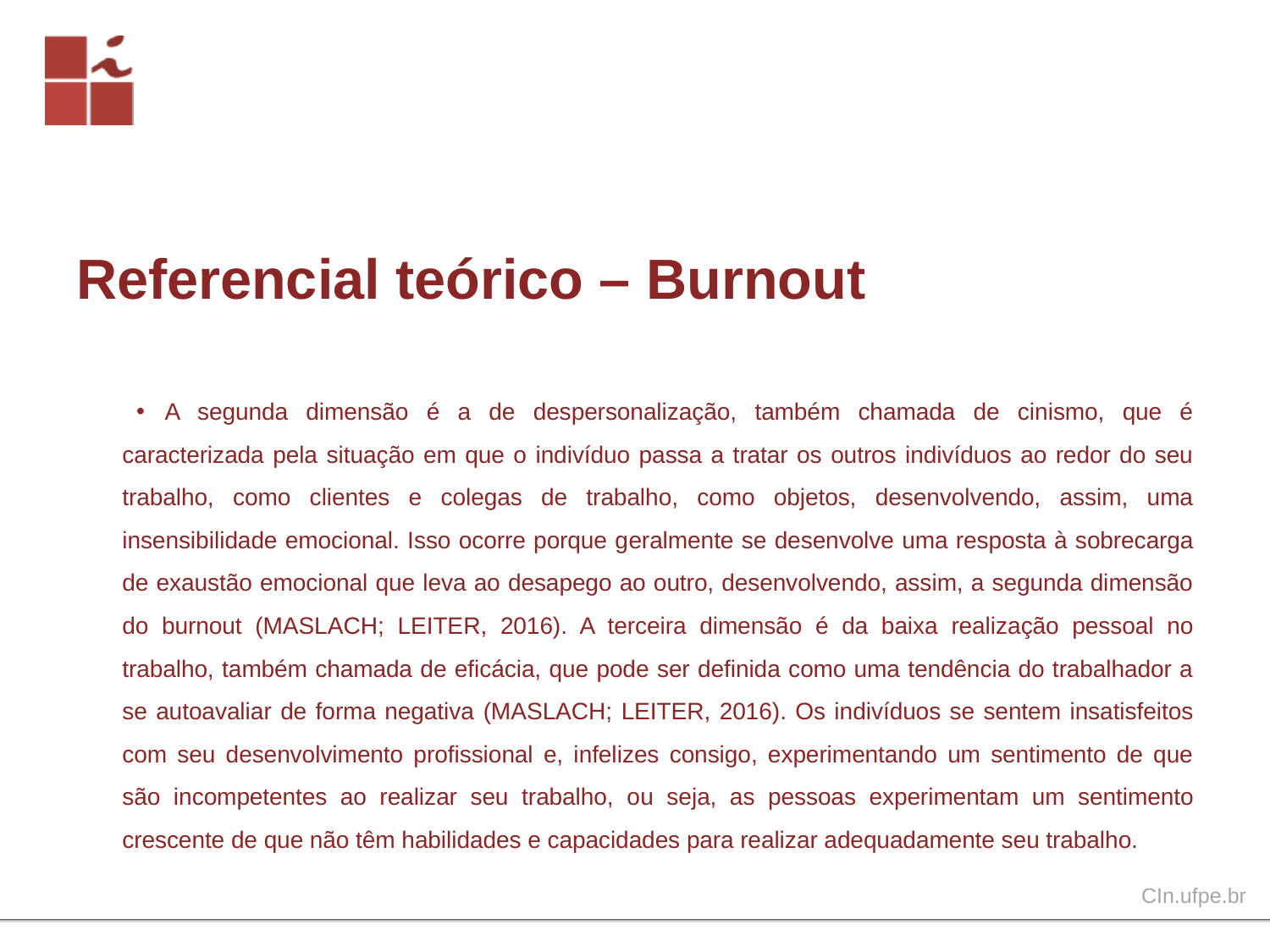

# Referencial teórico – Burnout
A segunda dimensão é a de despersonalização, também chamada de cinismo, que é caracterizada pela situação em que o indivíduo passa a tratar os outros indivíduos ao redor do seu trabalho, como clientes e colegas de trabalho, como objetos, desenvolvendo, assim, uma insensibilidade emocional. Isso ocorre porque geralmente se desenvolve uma resposta à sobrecarga de exaustão emocional que leva ao desapego ao outro, desenvolvendo, assim, a segunda dimensão do burnout (MASLACH; LEITER, 2016). A terceira dimensão é da baixa realização pessoal no trabalho, também chamada de eficácia, que pode ser definida como uma tendência do trabalhador a se autoavaliar de forma negativa (MASLACH; LEITER, 2016). Os indivíduos se sentem insatisfeitos com seu desenvolvimento profissional e, infelizes consigo, experimentando um sentimento de que são incompetentes ao realizar seu trabalho, ou seja, as pessoas experimentam um sentimento crescente de que não têm habilidades e capacidades para realizar adequadamente seu trabalho.